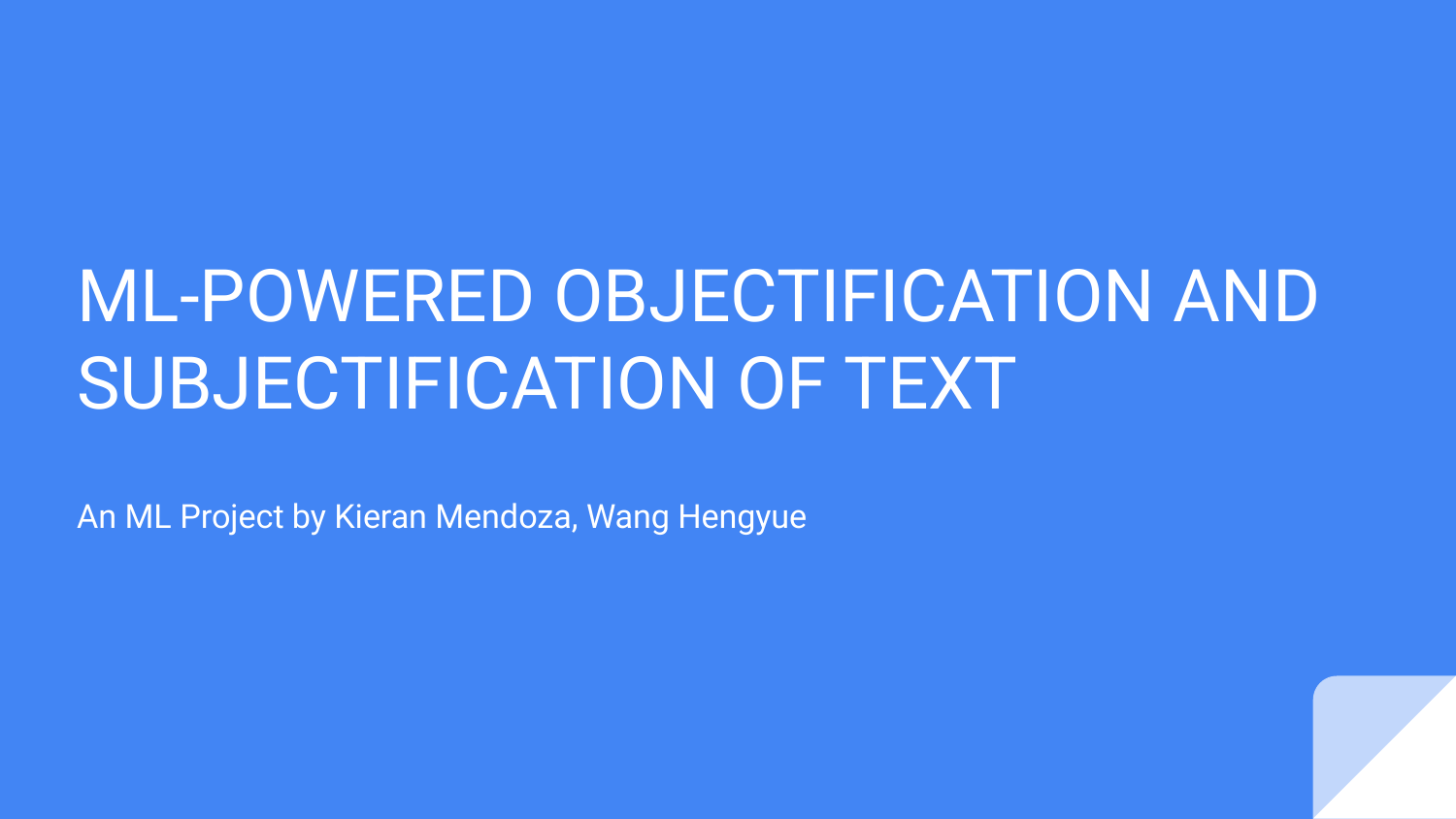

# ML-POWERED OBJECTIFICATION AND SUBJECTIFICATION OF TEXT
An ML Project by Kieran Mendoza, Wang Hengyue